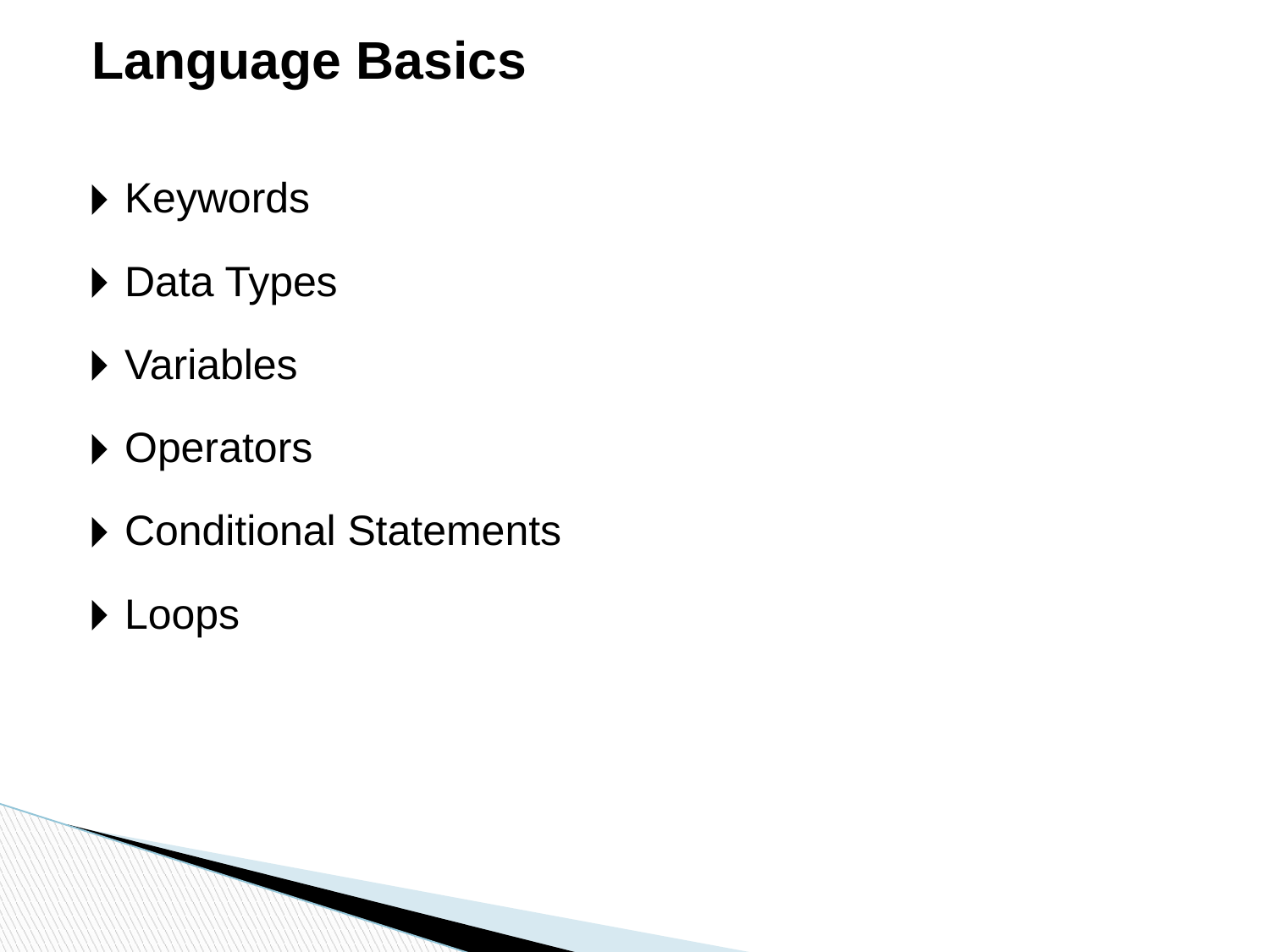

Language Basics
Keywords
Data Types
Variables
Operators
Conditional Statements
Loops